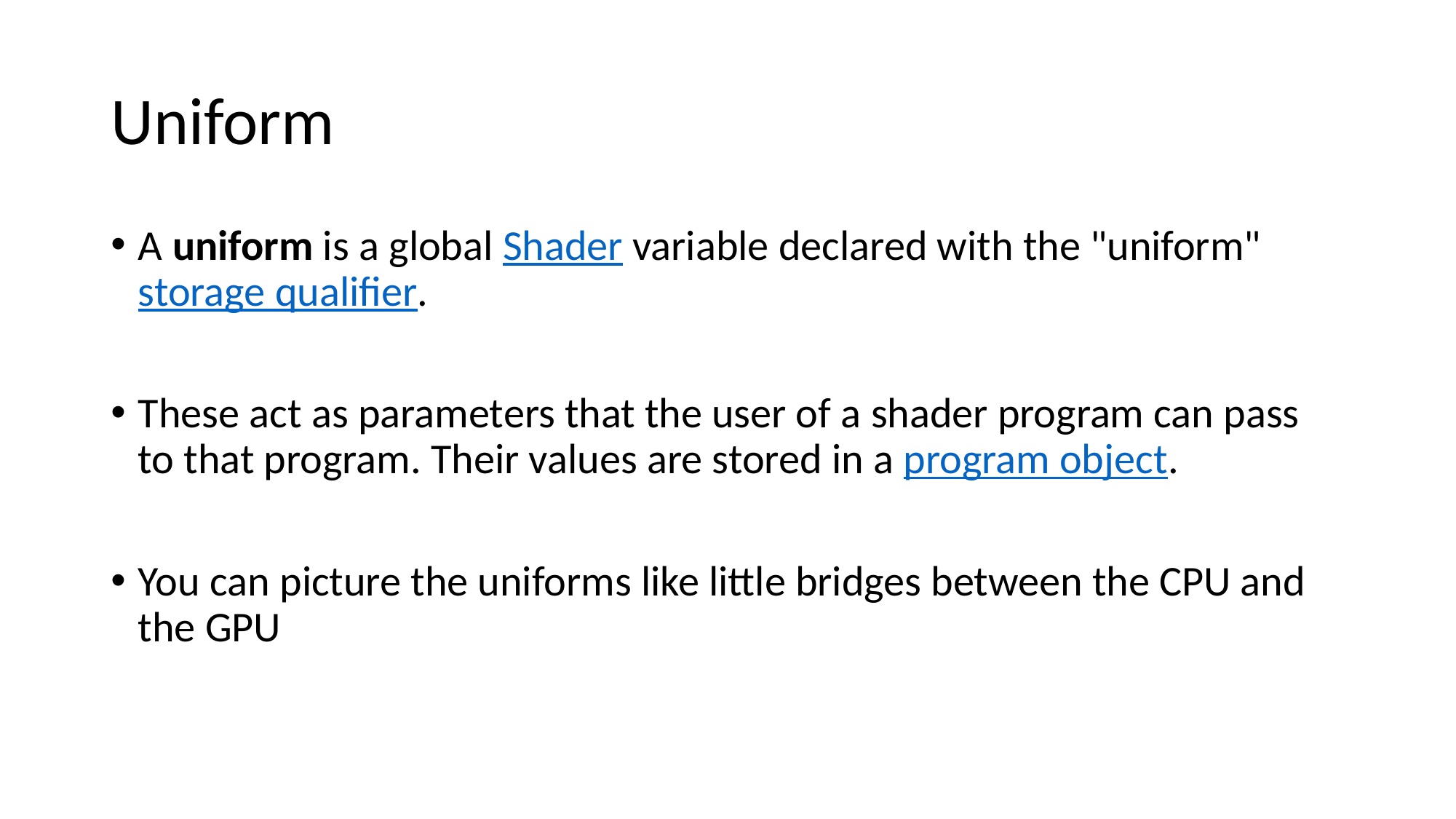

# Uniform
A uniform is a global Shader variable declared with the "uniform" storage qualifier.

These act as parameters that the user of a shader program can pass to that program. Their values are stored in a program object.

You can picture the uniforms like little bridges between the CPU and the GPU